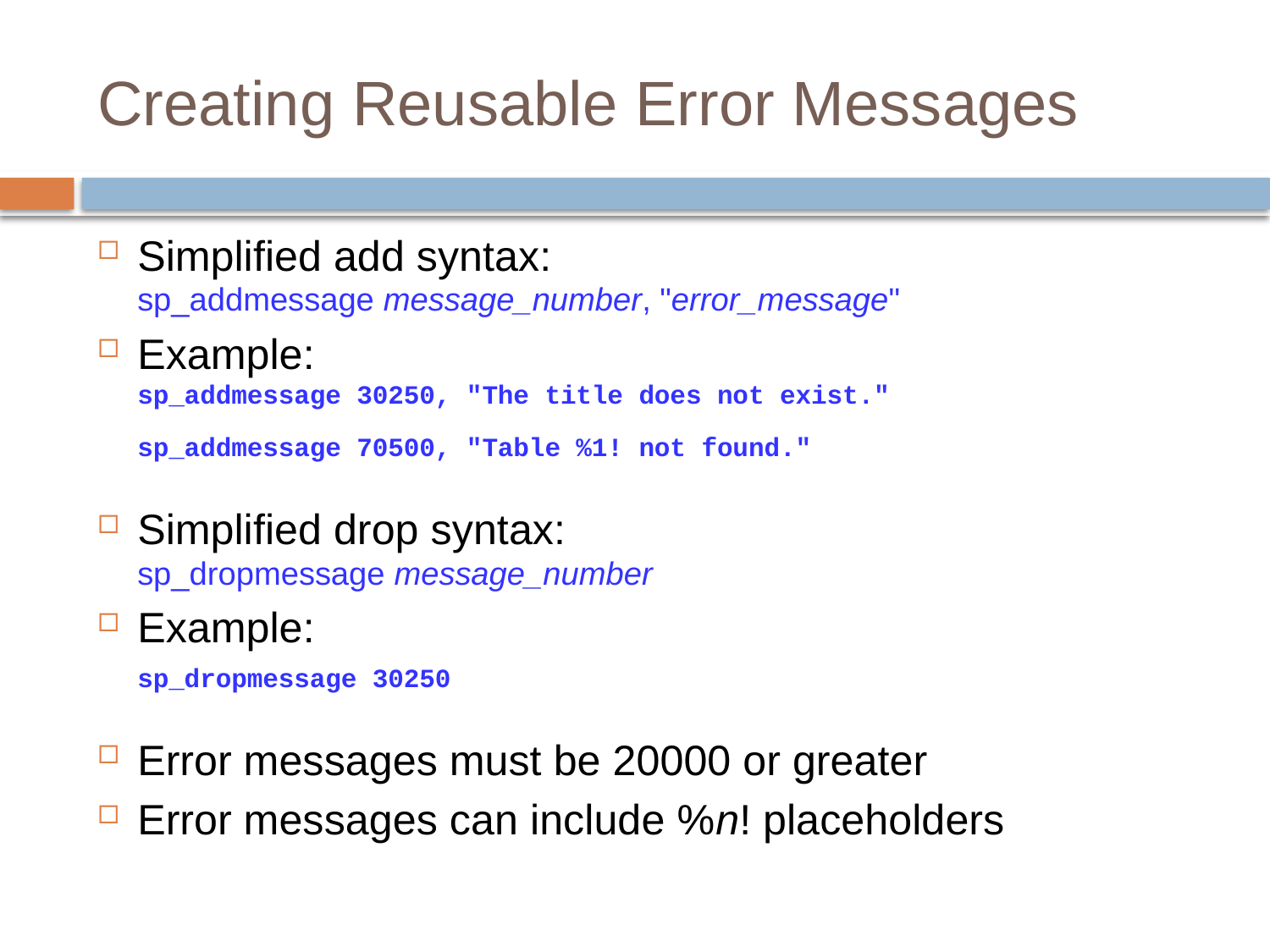

# Creating Reusable Error Messages
Simplified add syntax:
	sp_addmessage message_number, "error_message"
Example:
	sp_addmessage 30250, "The title does not exist."

	sp_addmessage 70500, "Table %1! not found."

Simplified drop syntax:
	sp_dropmessage message_number
Example:
	sp_dropmessage 30250

Error messages must be 20000 or greater
Error messages can include %n! placeholders